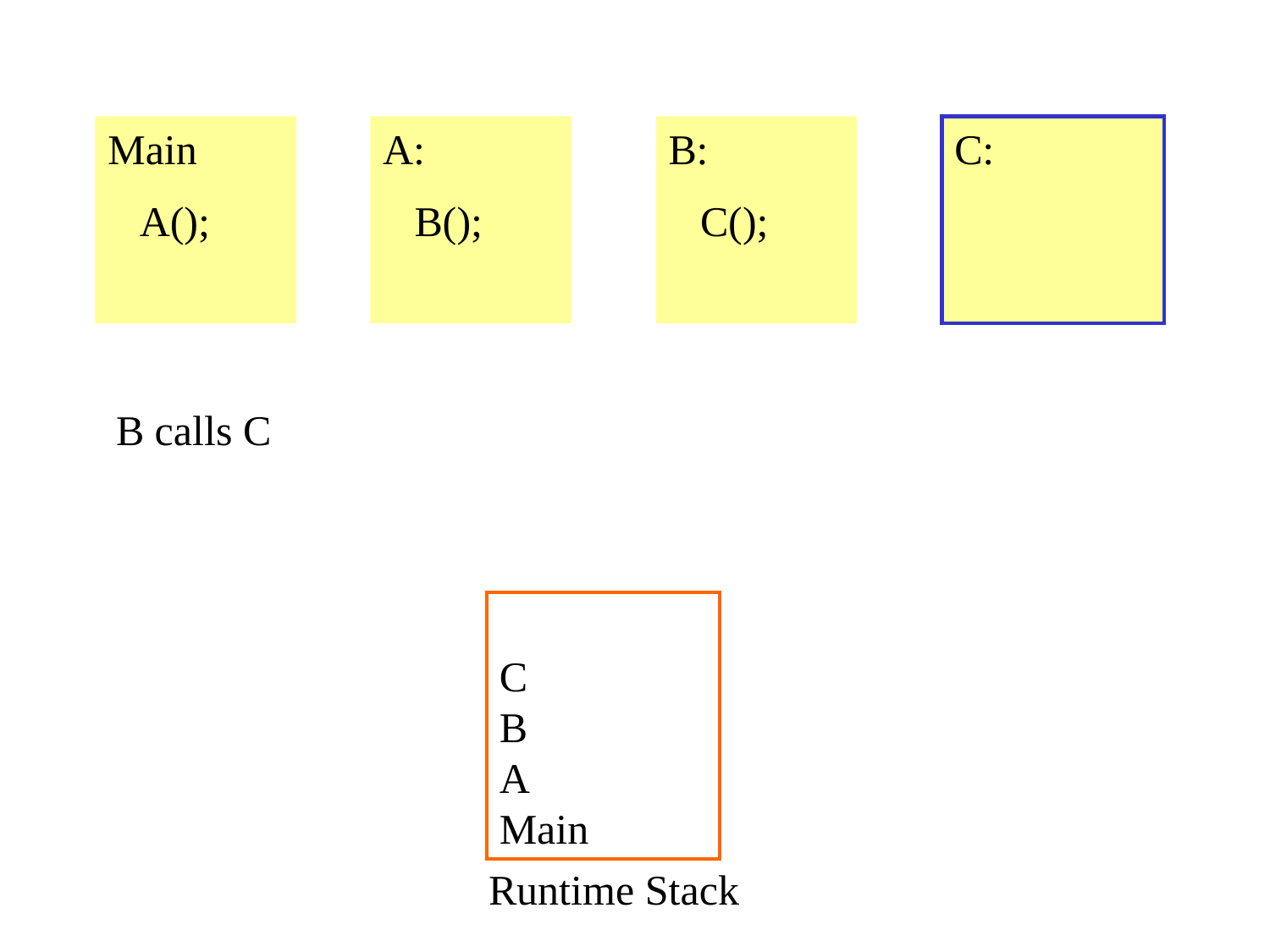

Main
   A();

A:
   B();

B:
   C();

C:

B calls C

C
B
A
Main
Runtime Stack